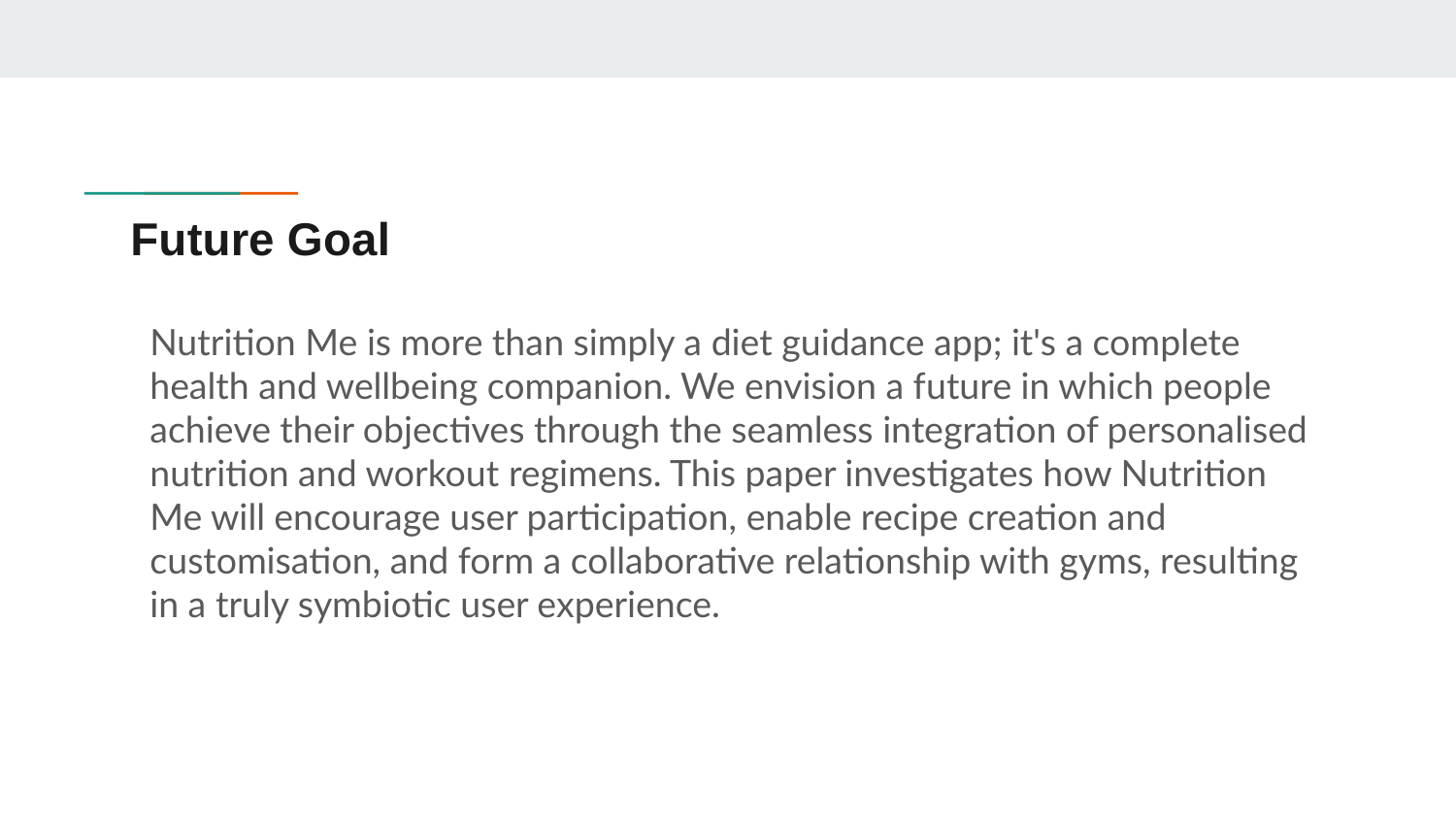

# Future Goal
Nutrition Me is more than simply a diet guidance app; it's a complete health and wellbeing companion. We envision a future in which people achieve their objectives through the seamless integration of personalised nutrition and workout regimens. This paper investigates how Nutrition Me will encourage user participation, enable recipe creation and customisation, and form a collaborative relationship with gyms, resulting in a truly symbiotic user experience.